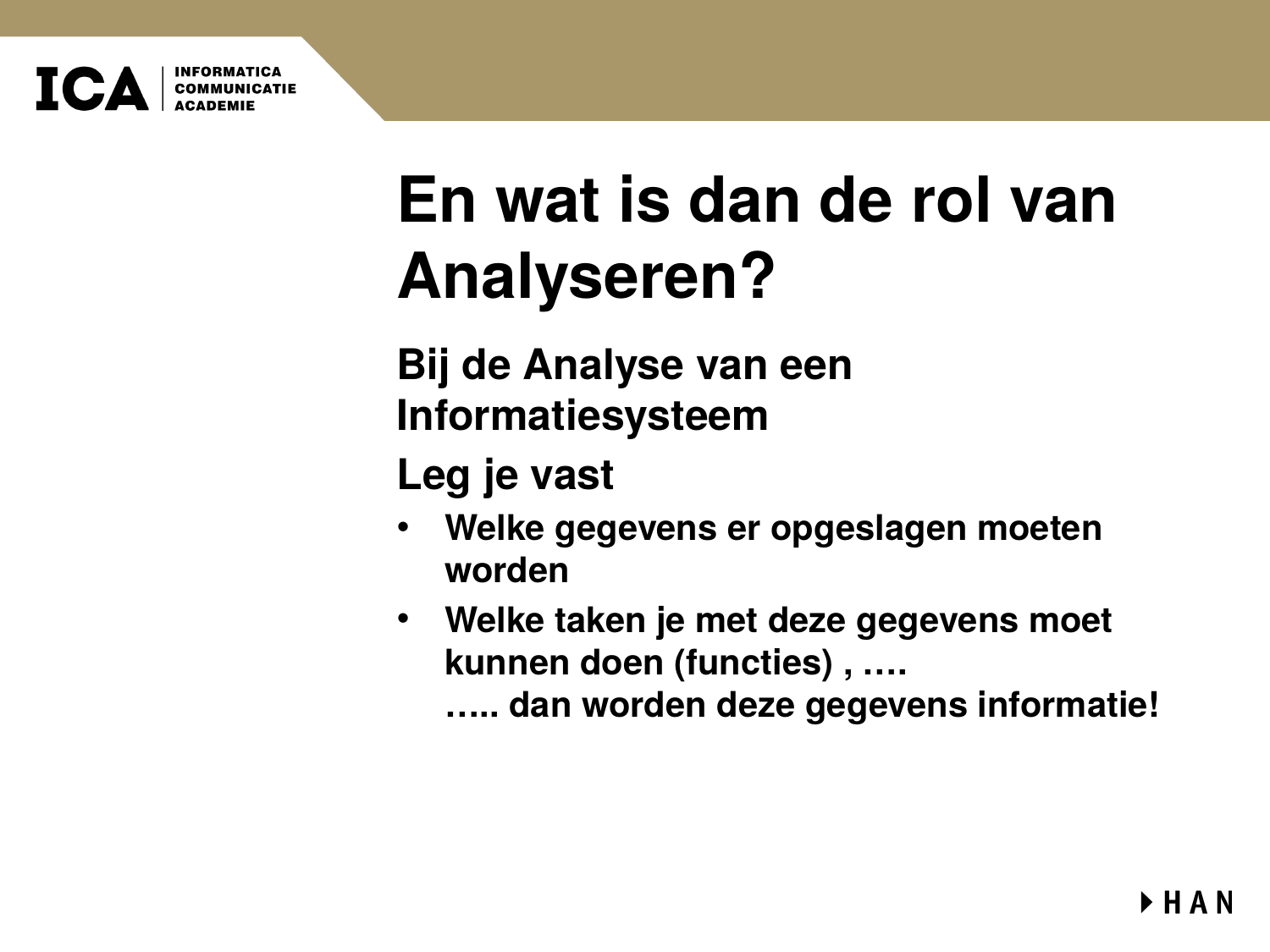

# En wat is dan de rol van Analyseren?

Bij de Analyse van een Informatiesysteem
Leg je vast
Welke gegevens er opgeslagen moeten worden
Welke taken je met deze gegevens moet kunnen doen (functies) , ….
….. dan worden deze gegevens informatie!